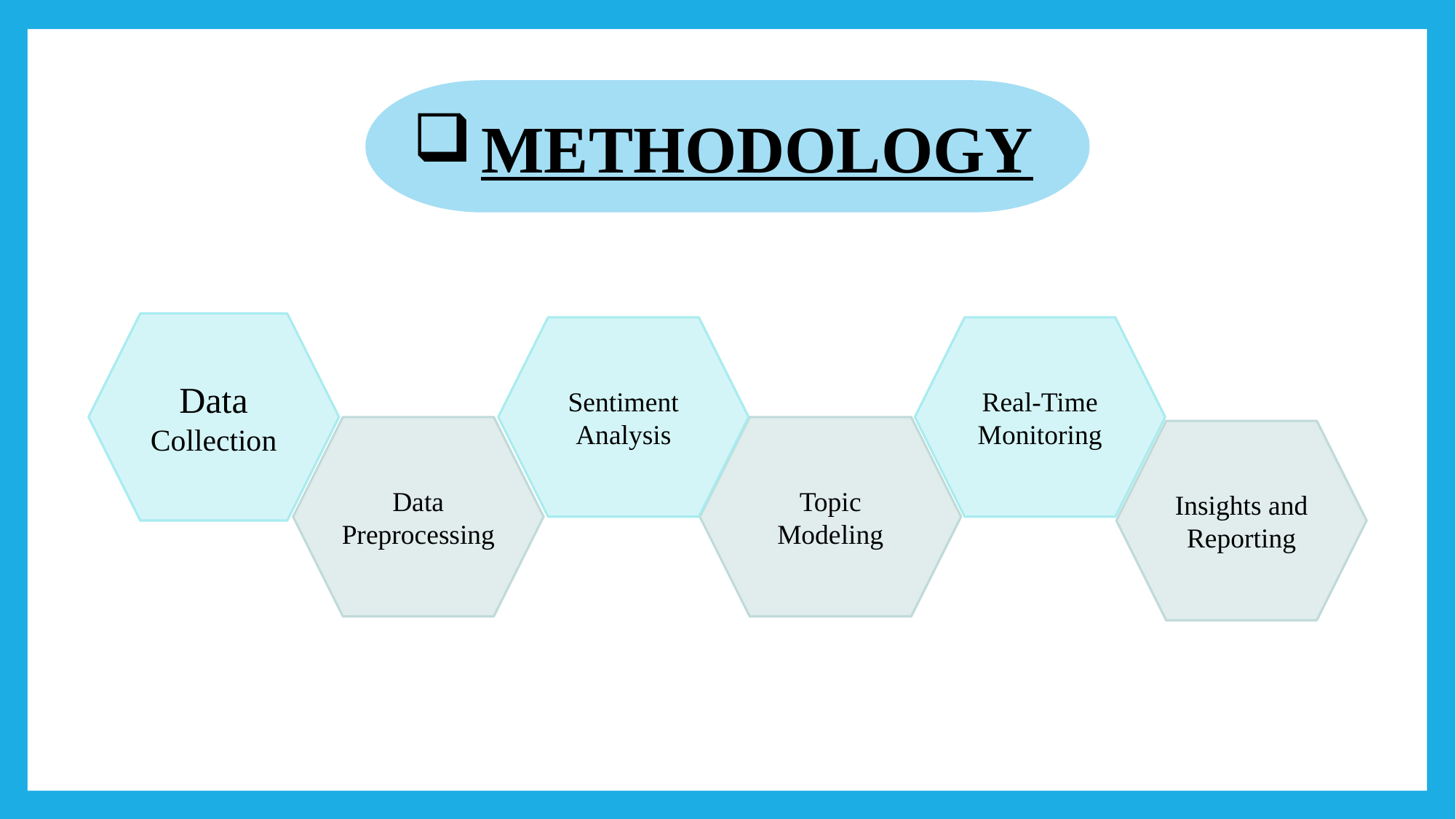

METHODOLOGY
Data Collection
Sentiment Analysis
Real-Time Monitoring
Data Preprocessing
Topic Modeling
Insights and Reporting